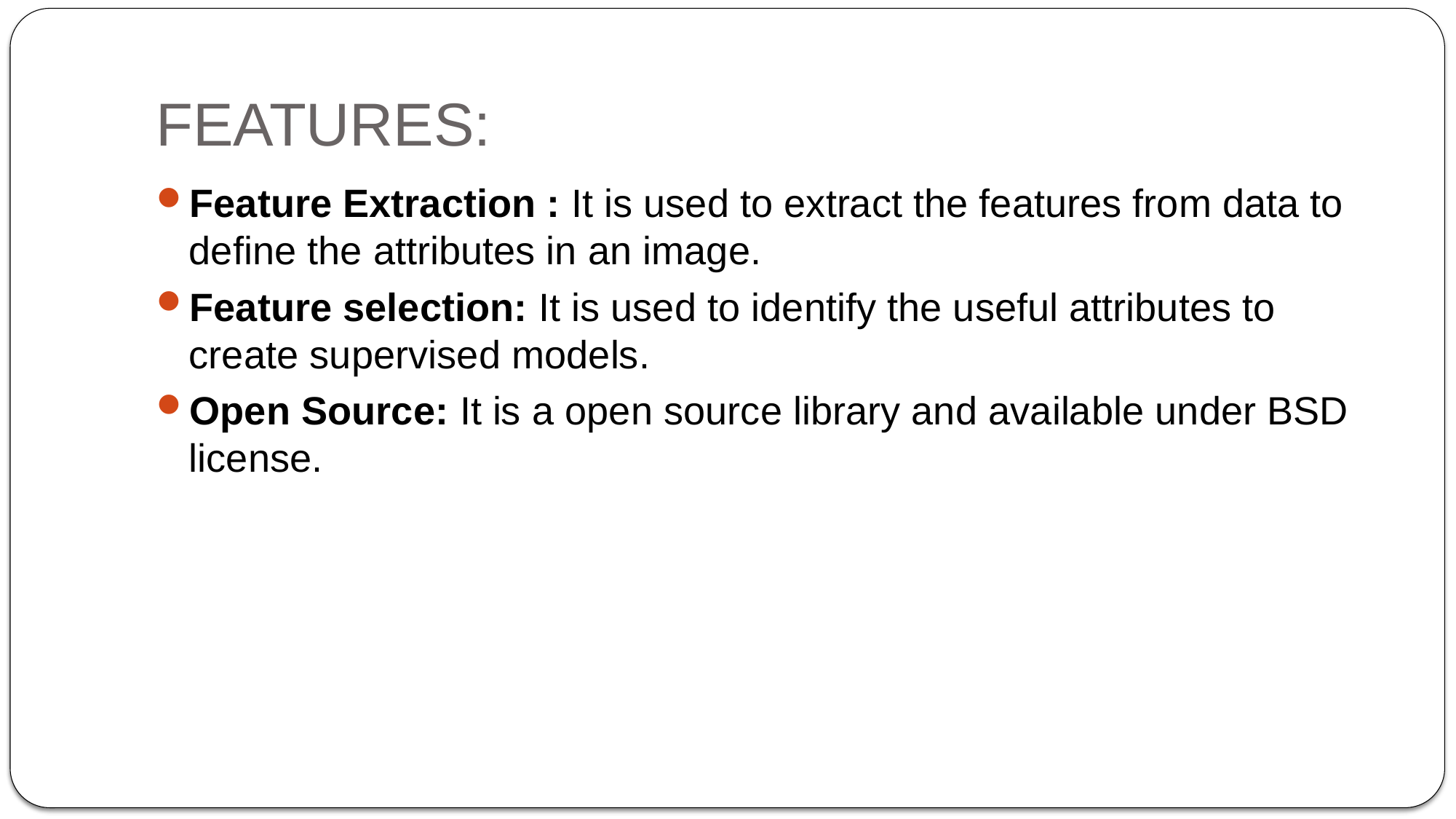

# FEATURES:
Feature Extraction : It is used to extract the features from data to define the attributes in an image.
Feature selection: It is used to identify the useful attributes to create supervised models.
Open Source: It is a open source library and available under BSD license.